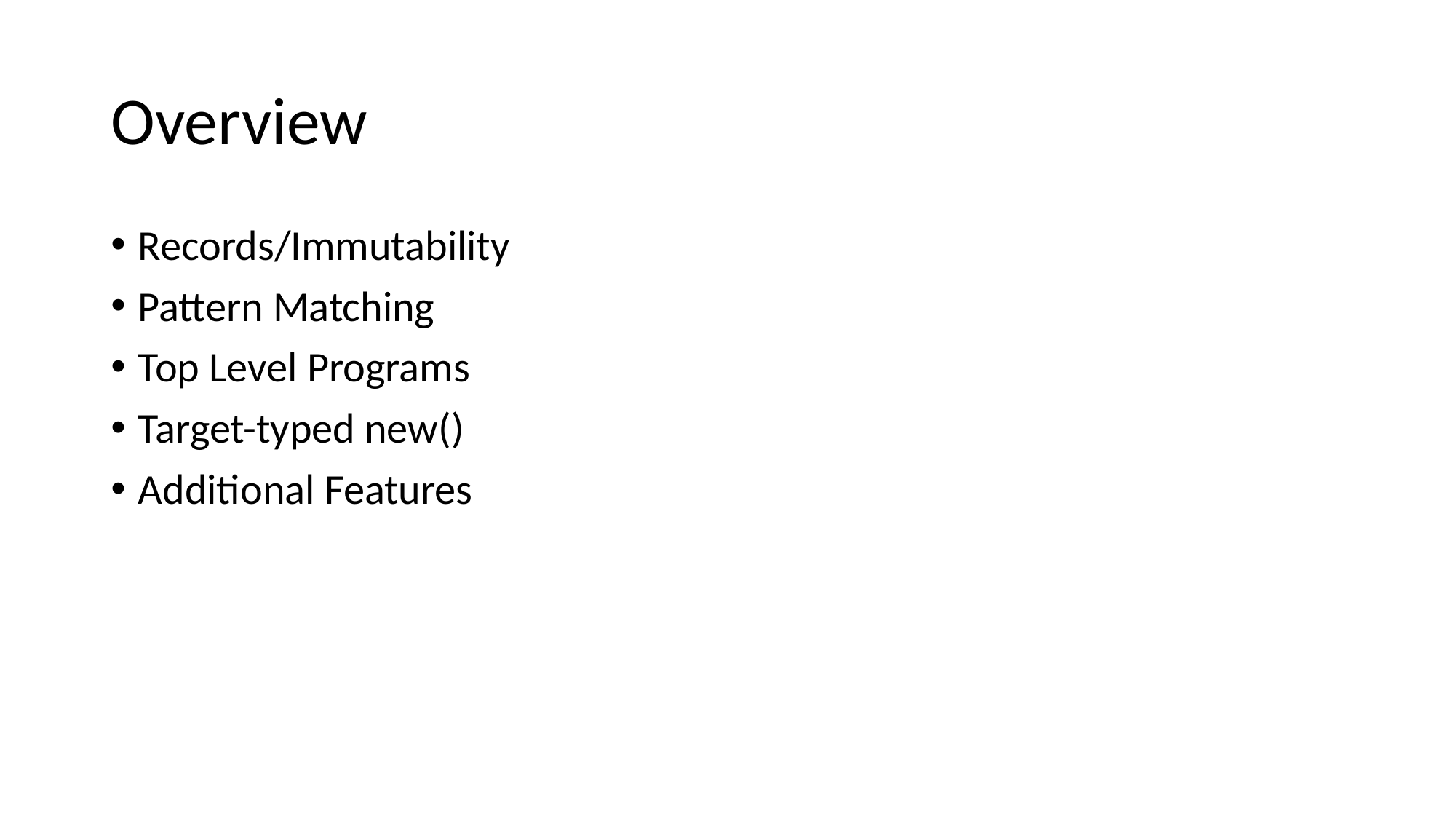

# Overview
Records/Immutability
Pattern Matching
Top Level Programs
Target-typed new()
Additional Features